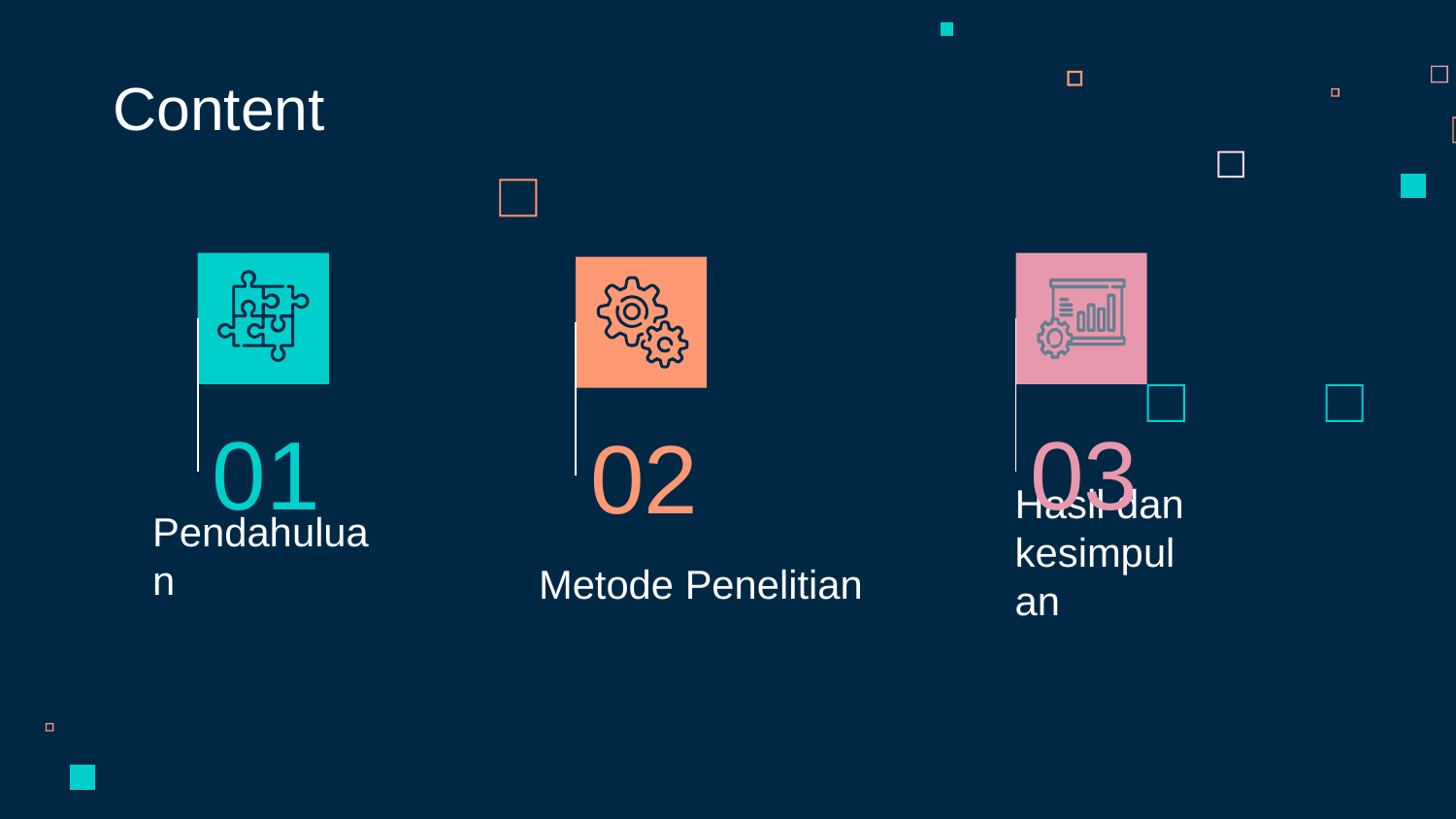

Content

03
01
02
# Pendahuluan
Metode Penelitian
Hasil dan kesimpulan